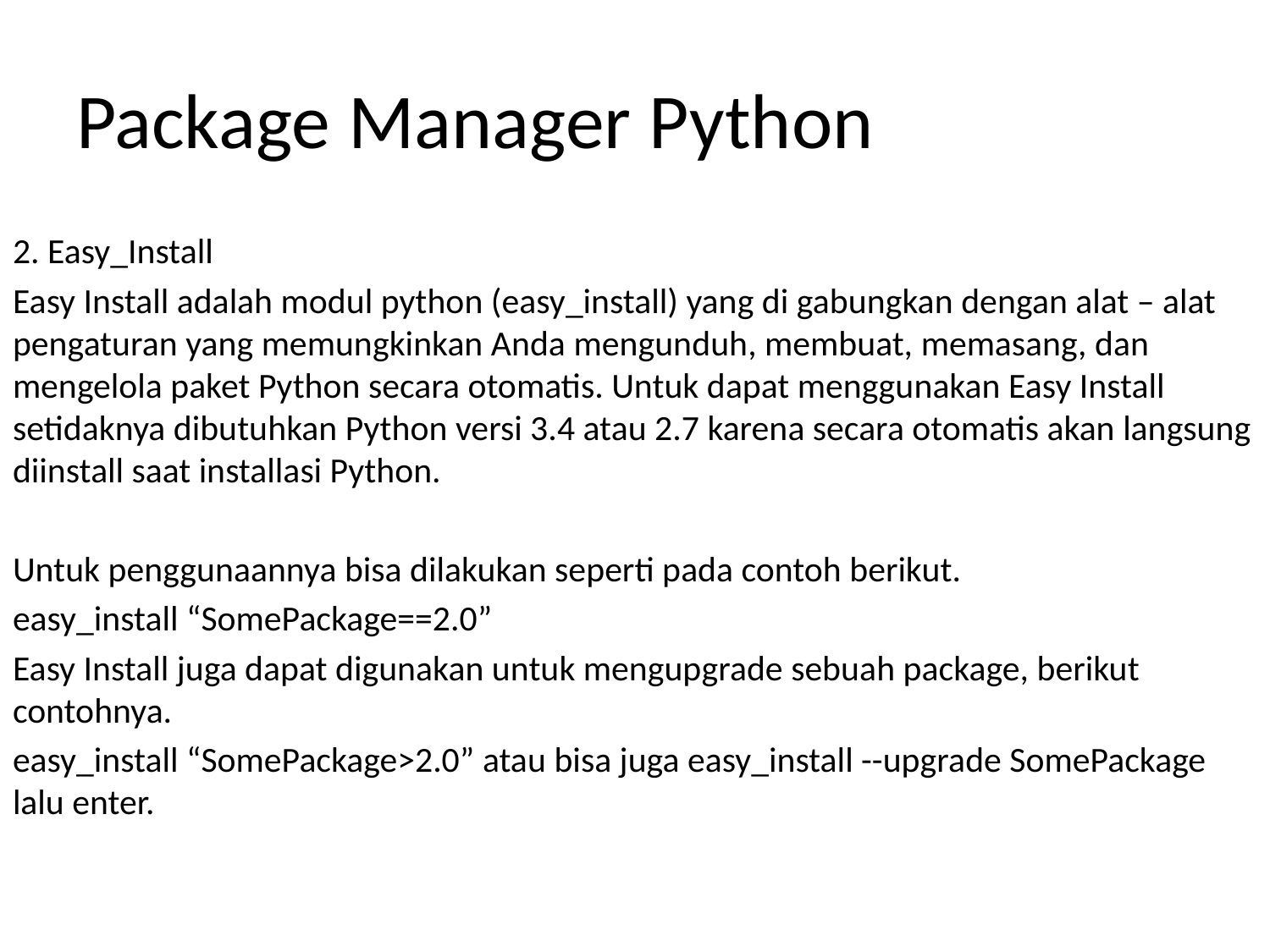

# Package Manager Python
2. Easy_Install
Easy Install adalah modul python (easy_install) yang di gabungkan dengan alat – alat pengaturan yang memungkinkan Anda mengunduh, membuat, memasang, dan mengelola paket Python secara otomatis. Untuk dapat menggunakan Easy Install setidaknya dibutuhkan Python versi 3.4 atau 2.7 karena secara otomatis akan langsung diinstall saat installasi Python.

Untuk penggunaannya bisa dilakukan seperti pada contoh berikut.
easy_install “SomePackage==2.0”
Easy Install juga dapat digunakan untuk mengupgrade sebuah package, berikut contohnya.
easy_install “SomePackage>2.0” atau bisa juga easy_install --upgrade SomePackage lalu enter.